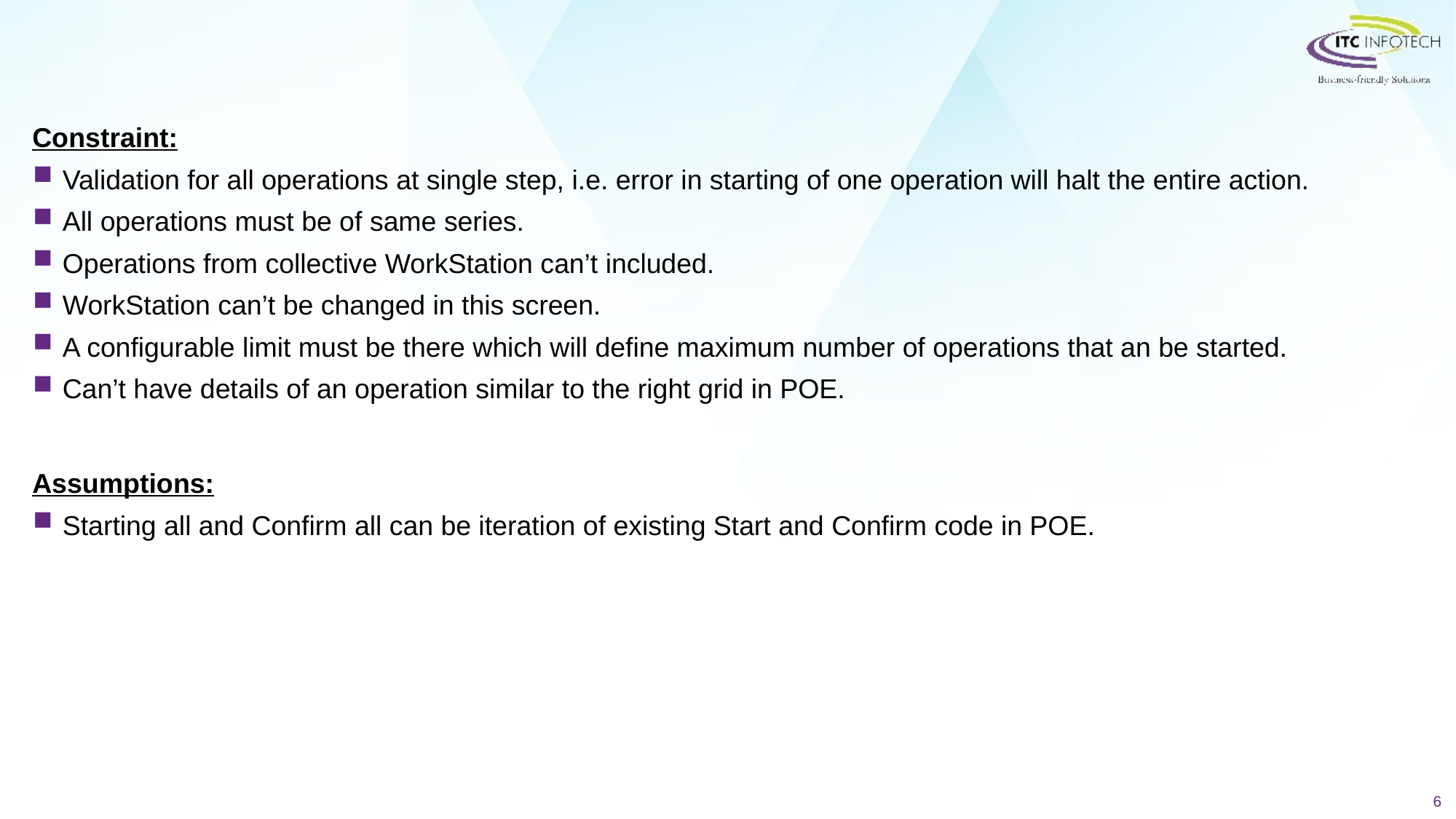

Constraint:
Validation for all operations at single step, i.e. error in starting of one operation will halt the entire action.
All operations must be of same series.
Operations from collective WorkStation can’t included.
WorkStation can’t be changed in this screen.
A configurable limit must be there which will define maximum number of operations that an be started.
Can’t have details of an operation similar to the right grid in POE.
Assumptions:
Starting all and Confirm all can be iteration of existing Start and Confirm code in POE.

6